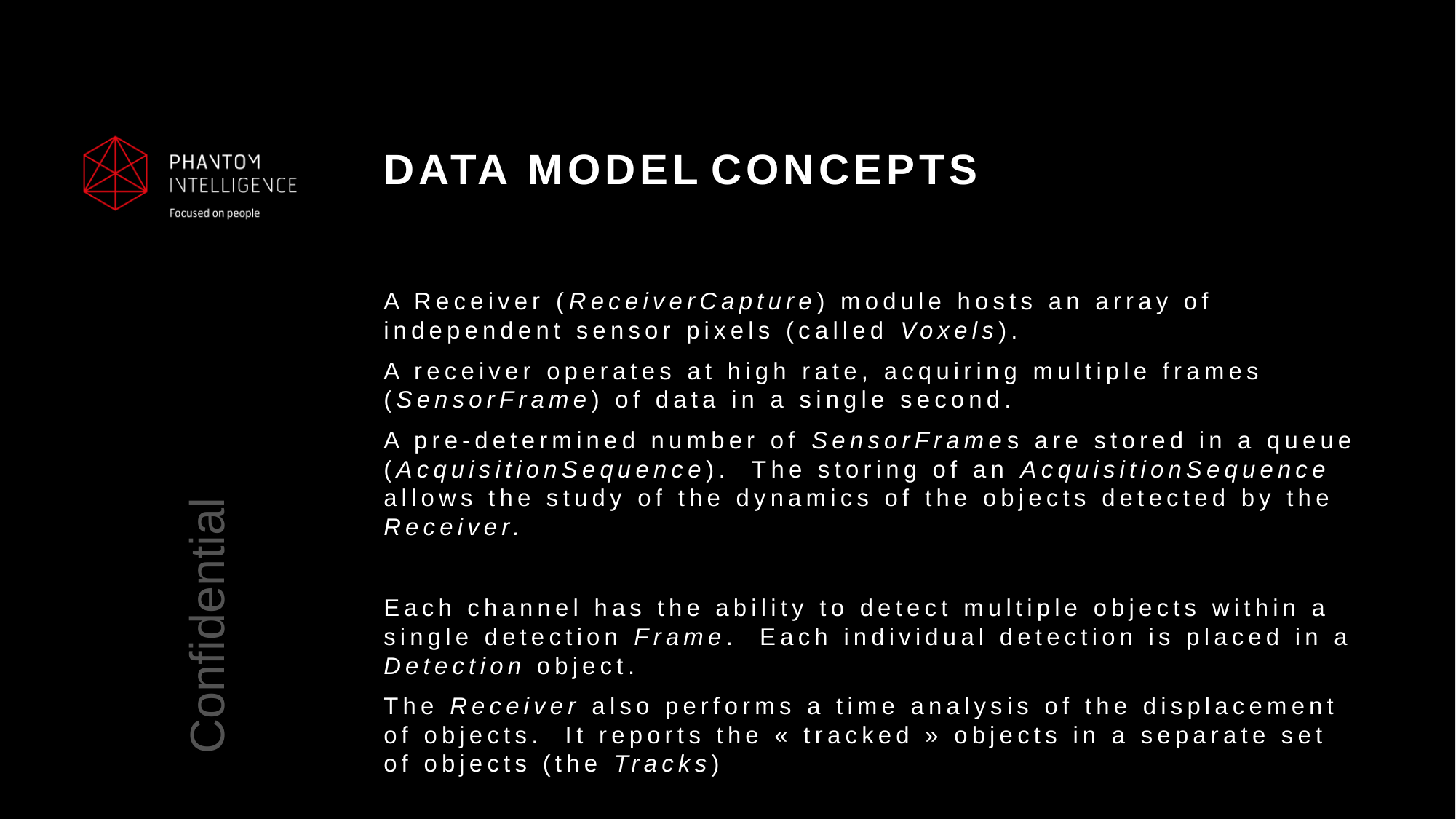

# Data Model	Concepts
A Receiver (ReceiverCapture) module hosts an array of independent sensor pixels (called Voxels).
A receiver operates at high rate, acquiring multiple frames (SensorFrame) of data in a single second.
A pre-determined number of SensorFrames are stored in a queue (AcquisitionSequence).  The storing of an AcquisitionSequence allows the study of the dynamics of the objects detected by the Receiver.

Each channel has the ability to detect multiple objects within a single detection Frame.  Each individual detection is placed in a Detection object.
The Receiver also performs a time analysis of the displacement of objects.  It reports the « tracked » objects in a separate set of objects (the Tracks)